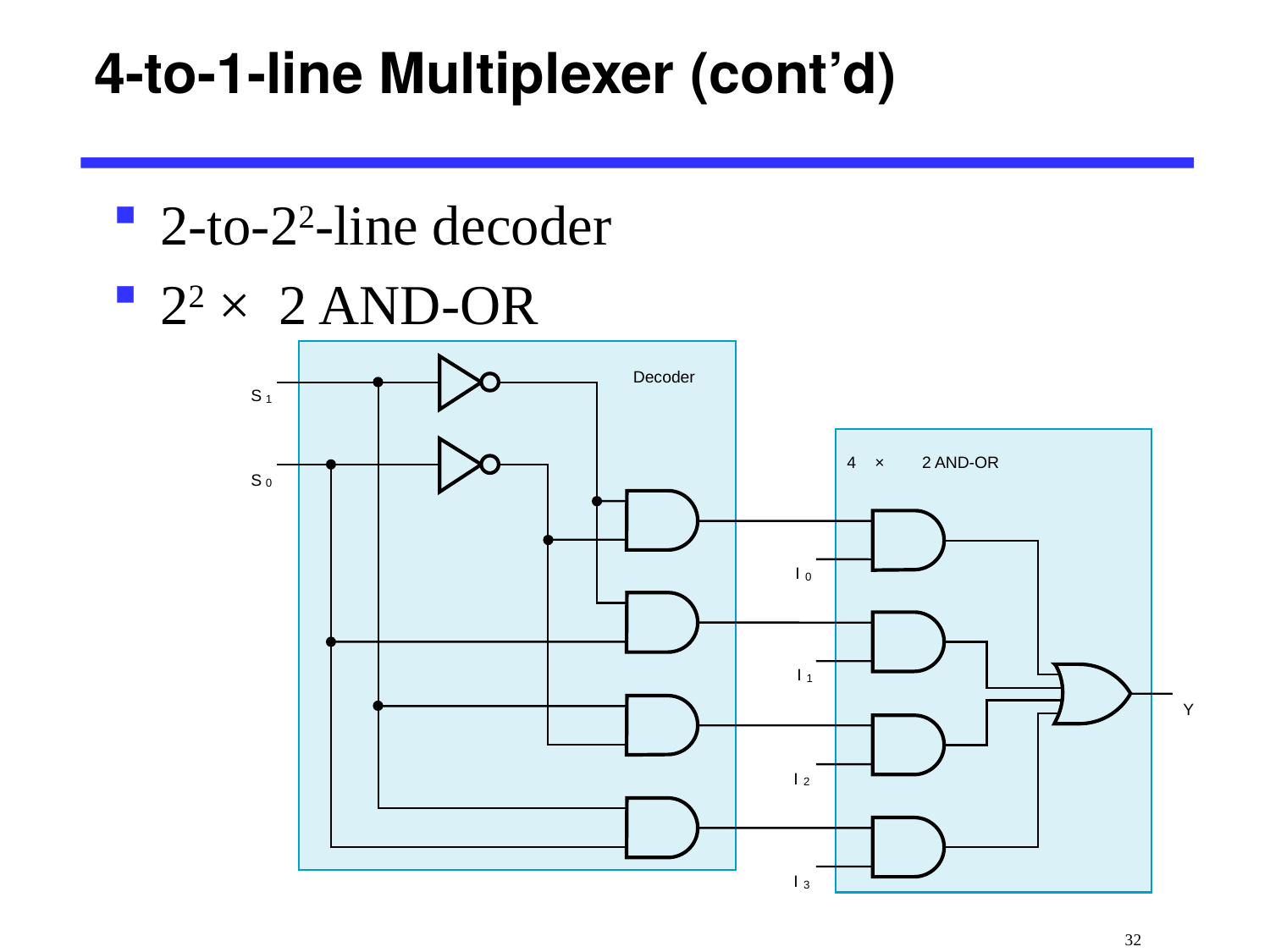

# 4-to-1-line Multiplexer (cont’d)
2-to-22-line decoder
22 ×  2 AND-OR

Decoder

S

1

4
×
 2 AND-OR

S

0

Decoder
Decoder

S
S

1
1

S
S
I

0
0

0

Y
Y
I

1

Y

I
2

I
3

                           32